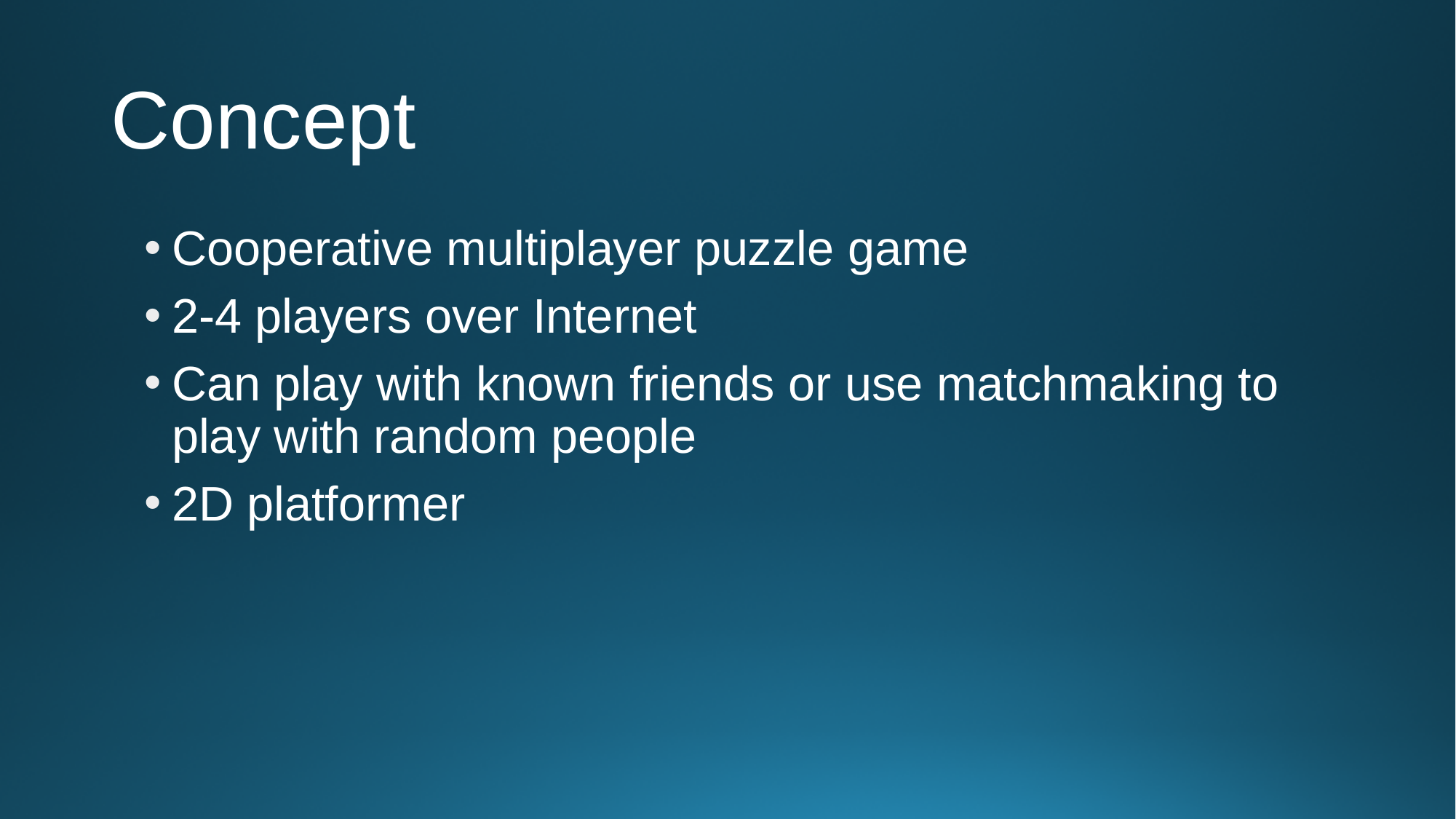

# Concept
Cooperative multiplayer puzzle game
2-4 players over Internet
Can play with known friends or use matchmaking to play with random people
2D platformer